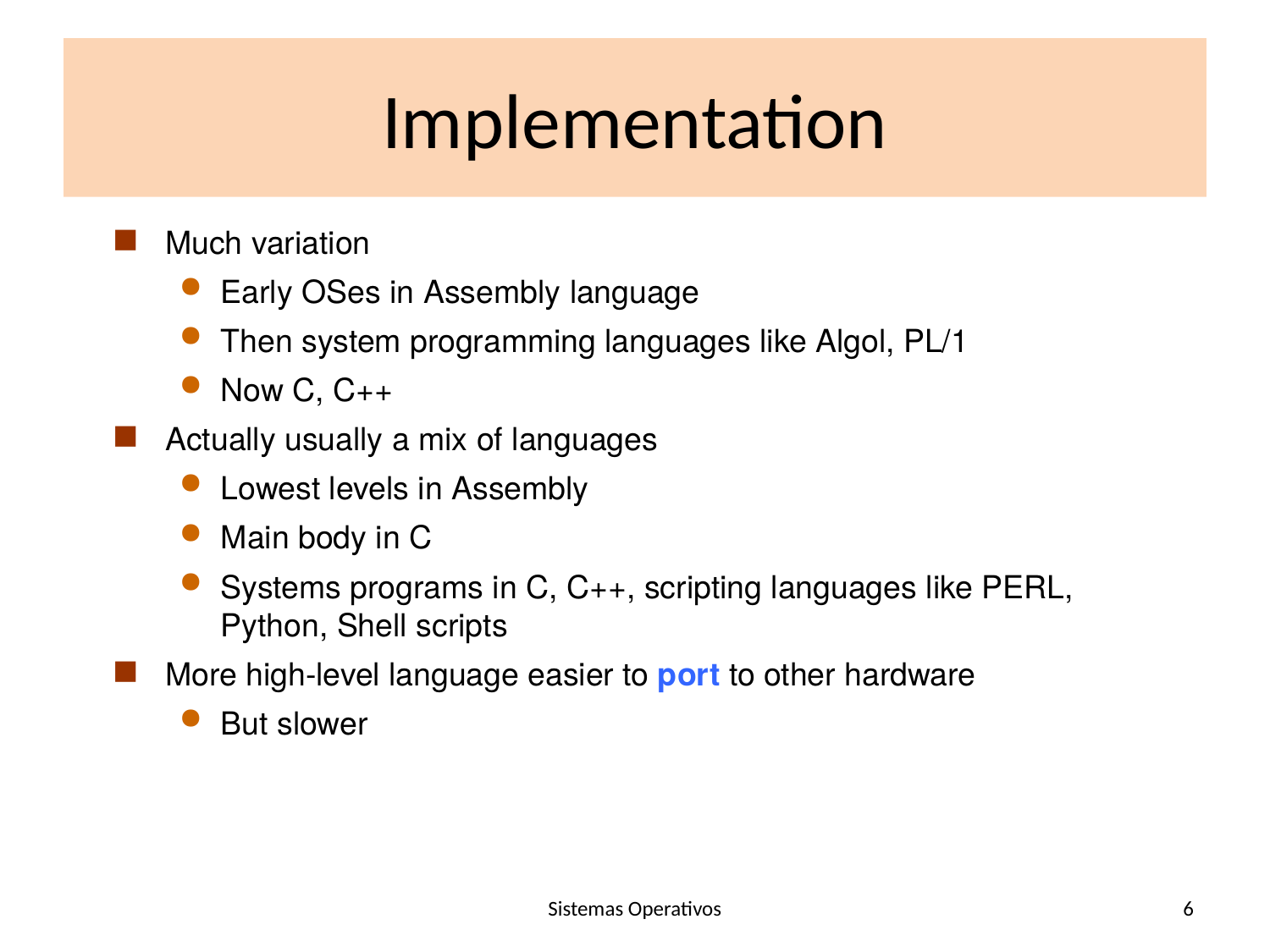

# Implementation
Much variation
Early OSes in Assembly language
Then system programming languages like Algol, PL/1
Now C, C++
Actually usually a mix of languages
Lowest levels in Assembly
Main body in C
Systems programs in C, C++, scripting languages like PERL, Python, Shell scripts
More high-level language easier to port to other hardware
But slower

Sistemas Operativos
6